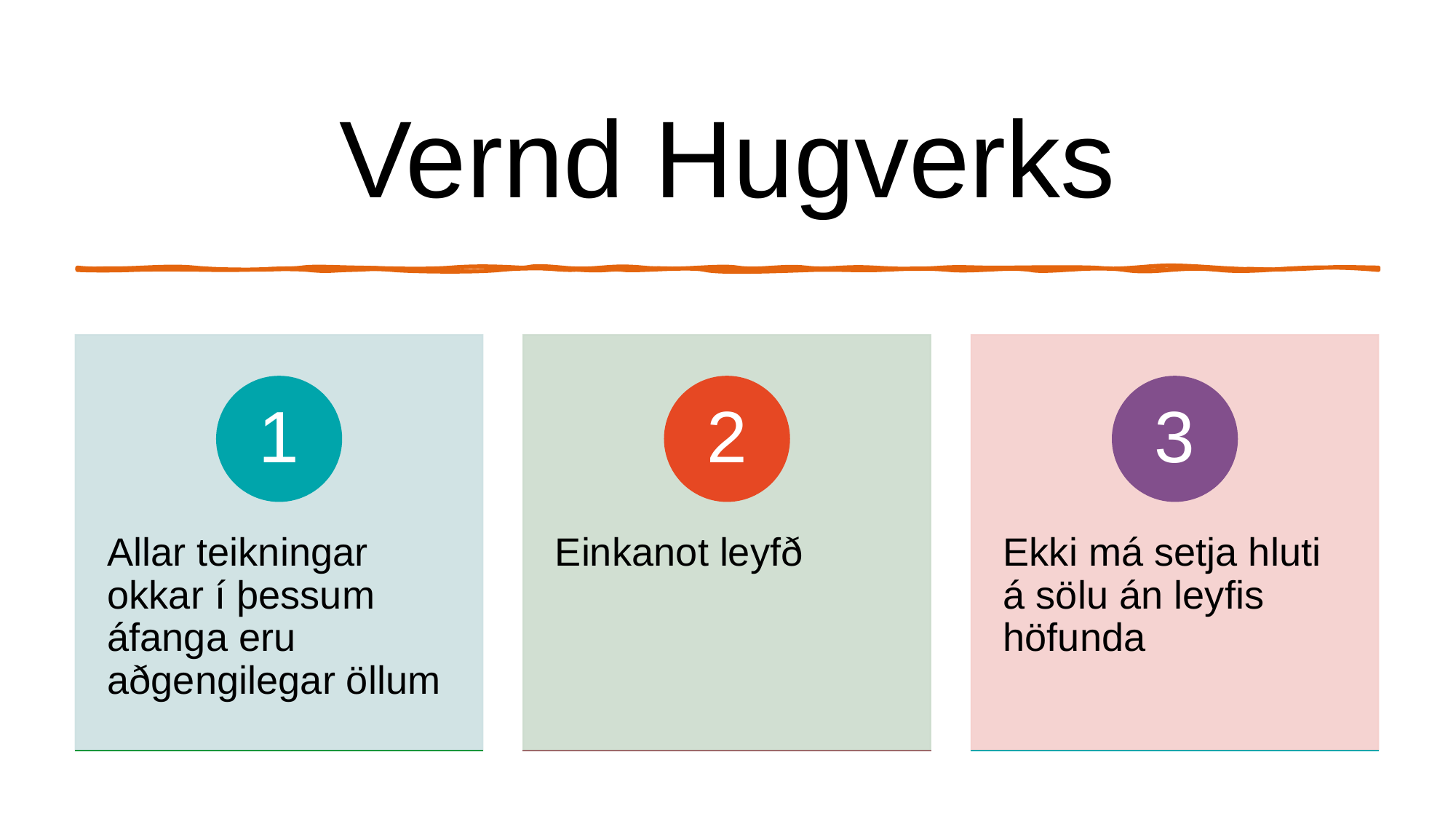

# Vernd Hugverks

Allar teikningar okkar í þessum áfanga eru aðgengilegar öllum
1
Einkanot leyfð
2
Ekki má setja hluti á sölu án leyfis höfunda
3